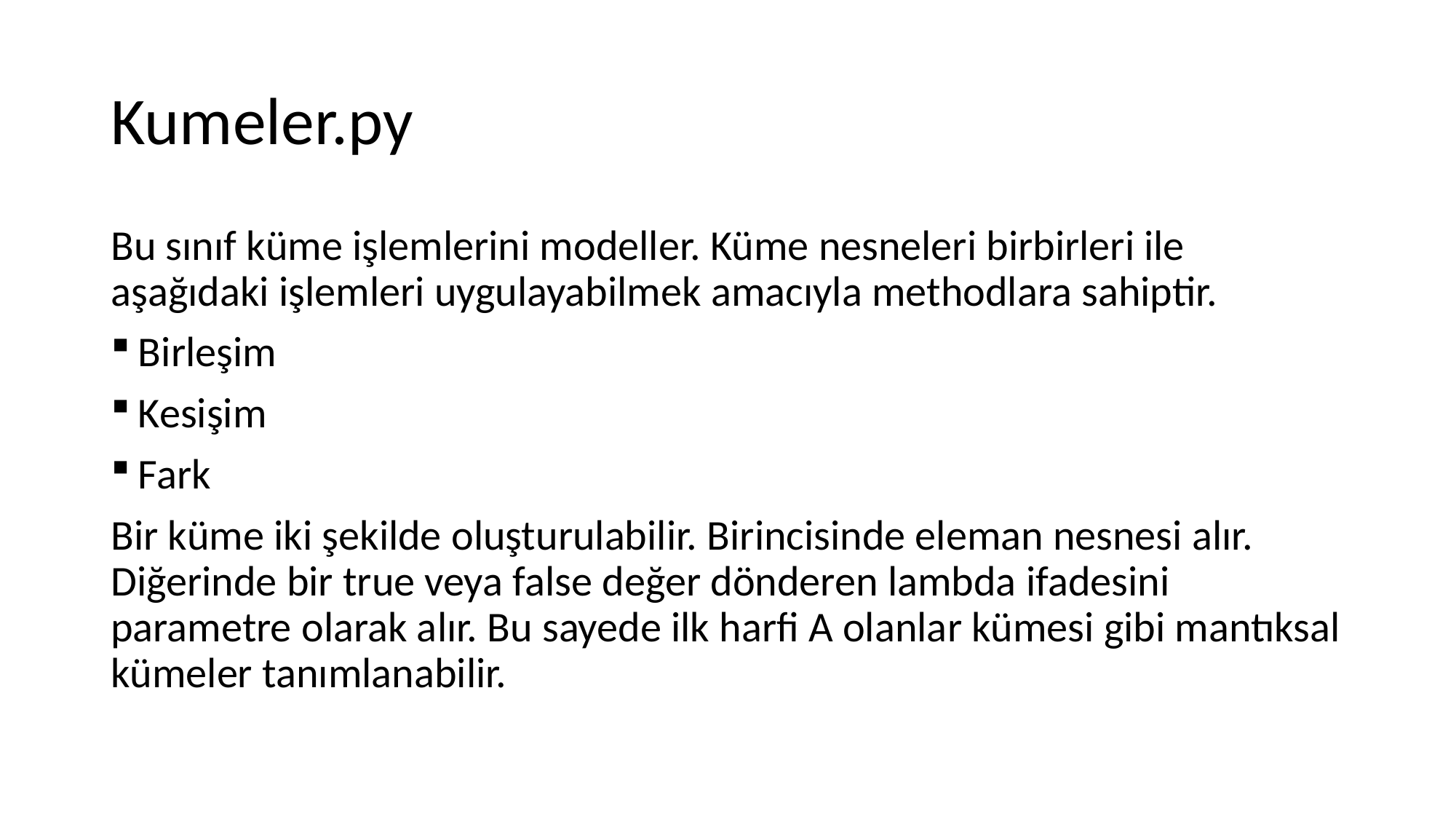

# Kumeler.py
Bu sınıf küme işlemlerini modeller. Küme nesneleri birbirleri ile aşağıdaki işlemleri uygulayabilmek amacıyla methodlara sahiptir.
Birleşim
Kesişim
Fark
Bir küme iki şekilde oluşturulabilir. Birincisinde eleman nesnesi alır. Diğerinde bir true veya false değer dönderen lambda ifadesini parametre olarak alır. Bu sayede ilk harfi A olanlar kümesi gibi mantıksal kümeler tanımlanabilir.